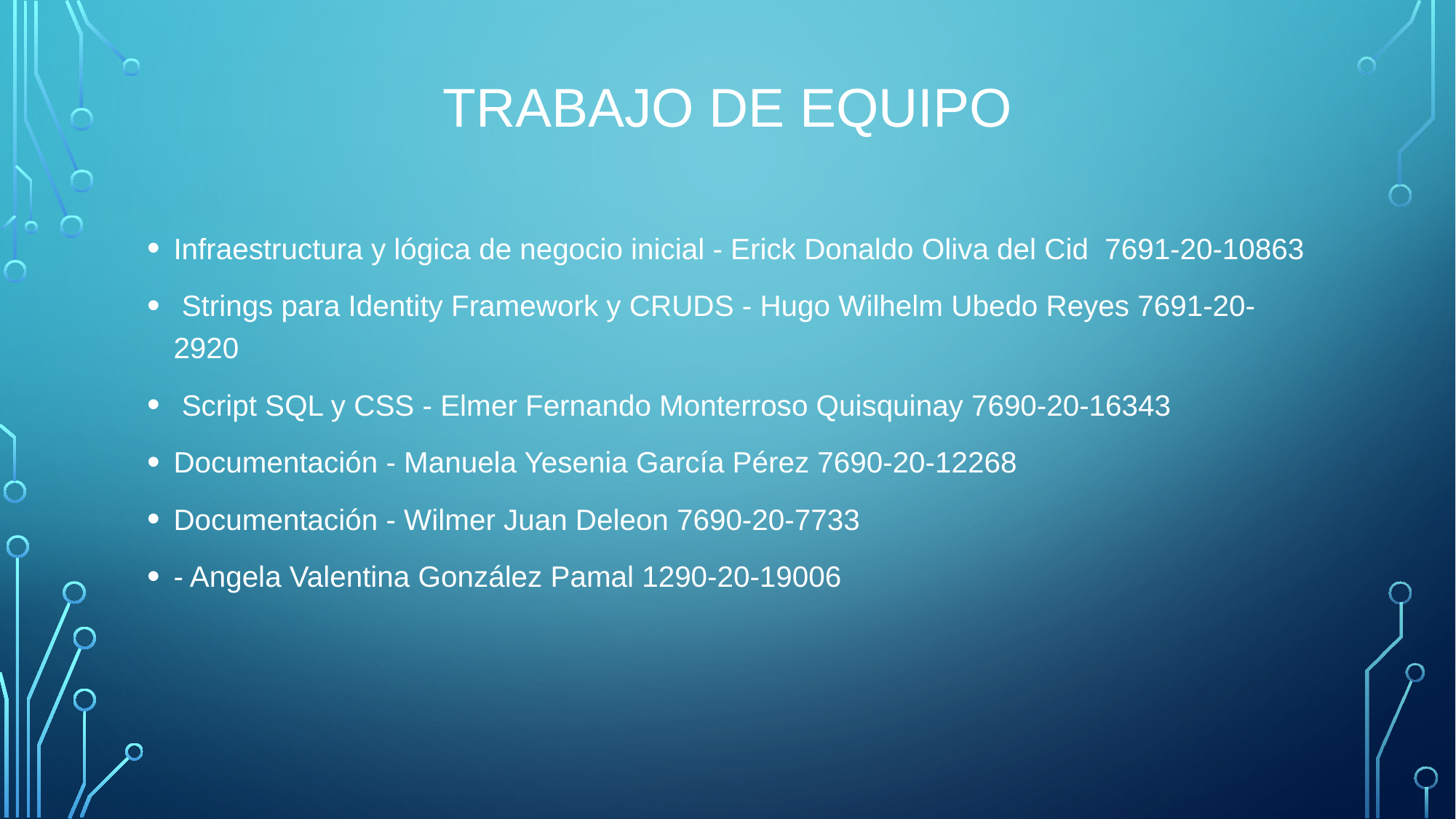

# TRABAJO DE EQUIPO
Infraestructura y lógica de negocio inicial - Erick Donaldo Oliva del Cid  7691-20-10863
 Strings para Identity Framework y CRUDS - Hugo Wilhelm Ubedo Reyes 7691-20-2920
 Script SQL y CSS - Elmer Fernando Monterroso Quisquinay 7690-20-16343
Documentación - Manuela Yesenia García Pérez 7690-20-12268
Documentación - Wilmer Juan Deleon 7690-20-7733
- Angela Valentina González Pamal 1290-20-19006